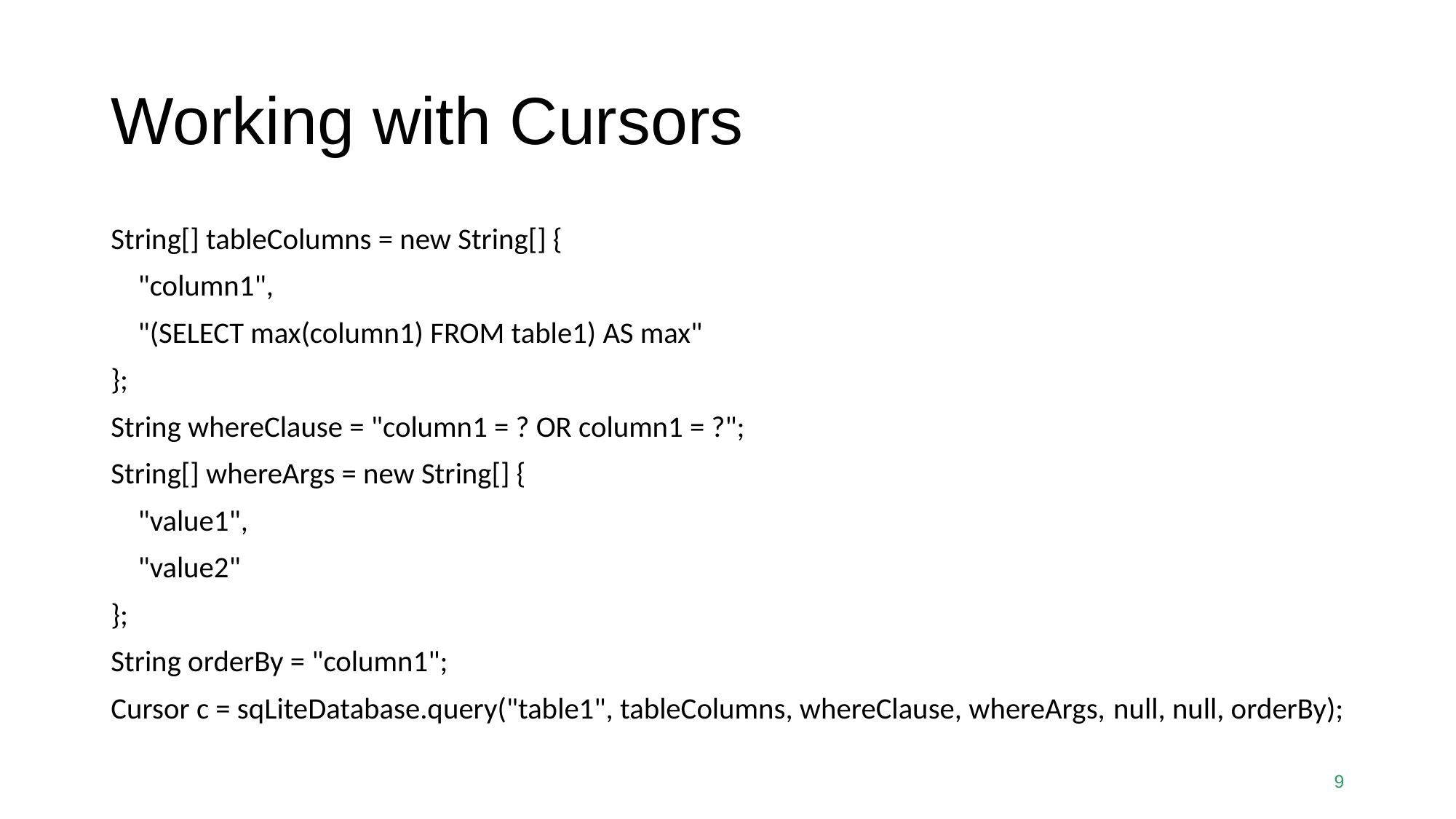

# Working with Cursors
String[] tableColumns = new String[] {
    "column1",
    "(SELECT max(column1) FROM table1) AS max"
};
String whereClause = "column1 = ? OR column1 = ?";
String[] whereArgs = new String[] {
    "value1",
    "value2"
};
String orderBy = "column1";
Cursor c = sqLiteDatabase.query("table1", tableColumns, whereClause, whereArgs, null, null, orderBy);
9